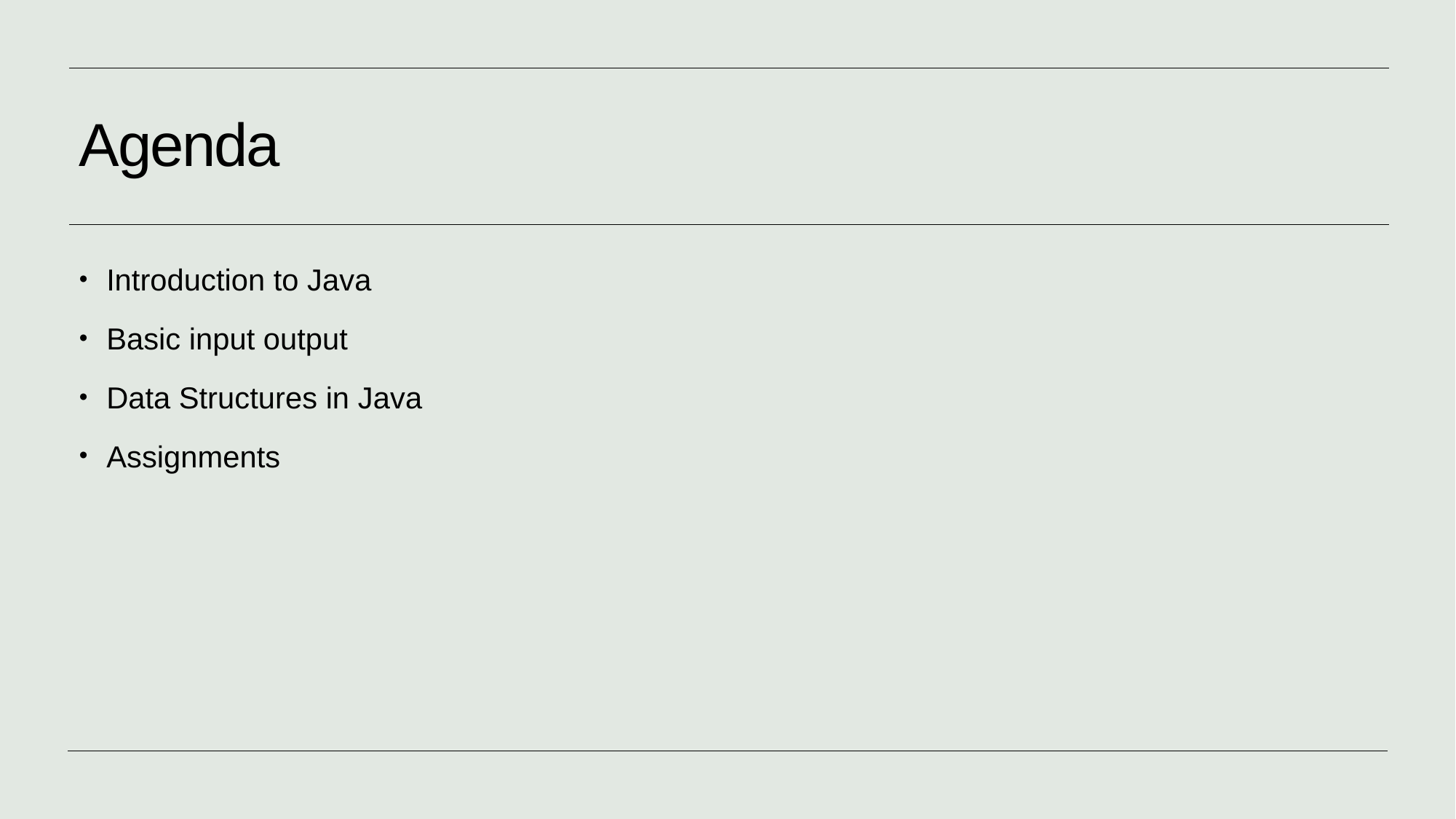

# Agenda
Introduction to Java
Basic input output
Data Structures in Java
Assignments